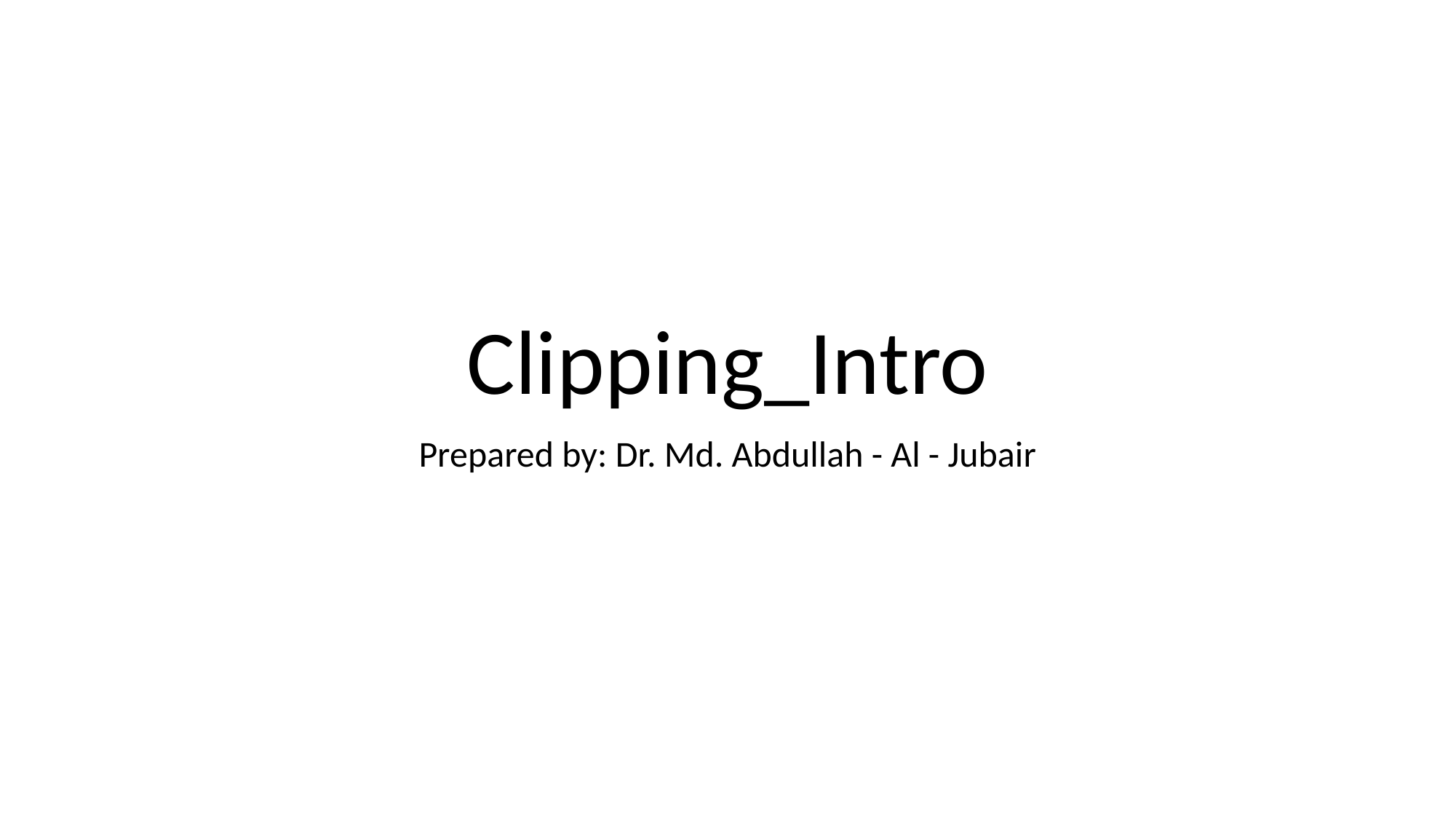

# Clipping_Intro
Prepared by: Dr. Md. Abdullah - Al - Jubair